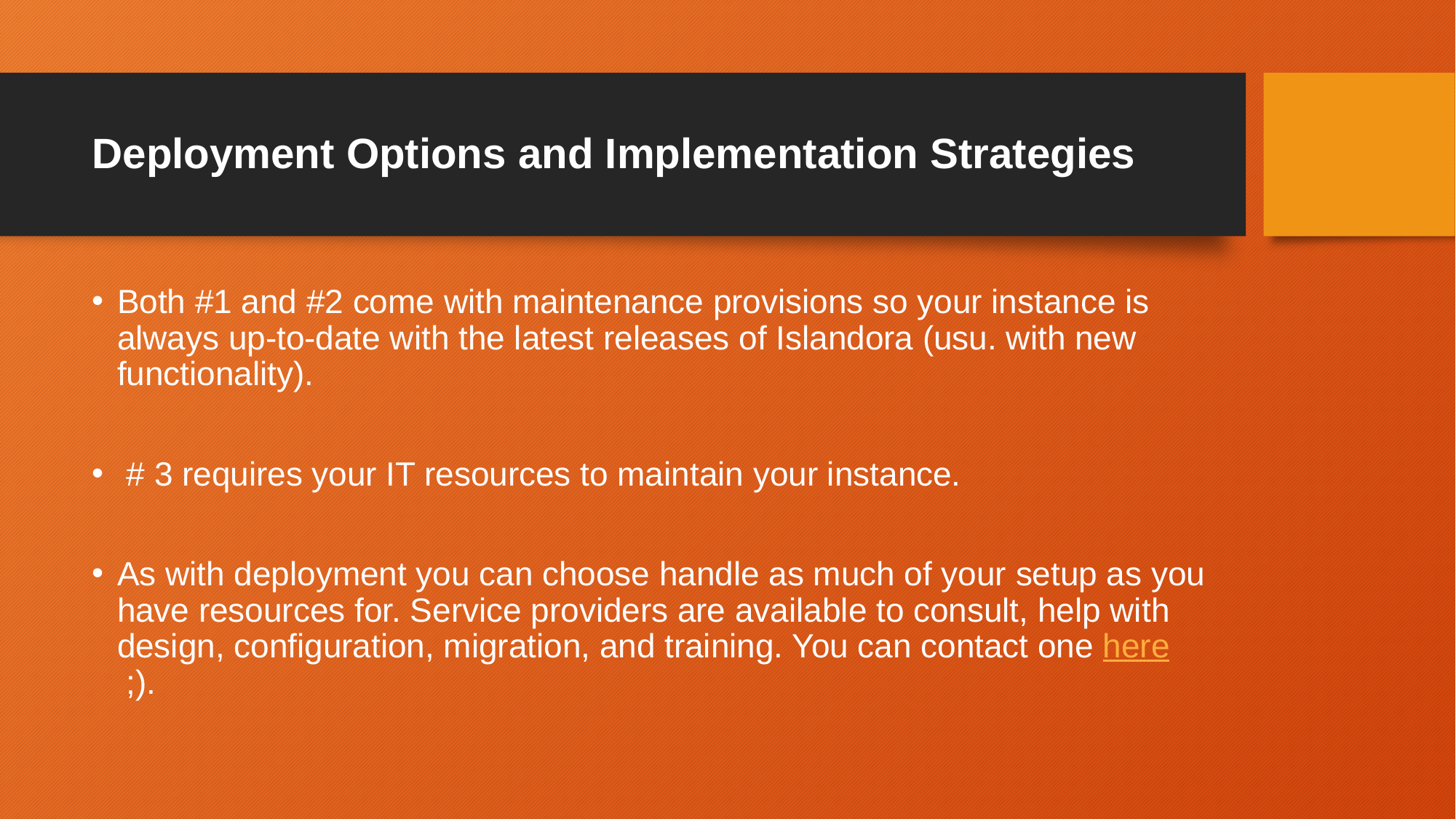

# Deployment Options and Implementation Strategies
Both #1 and #2 come with maintenance provisions so your instance is always up-to-date with the latest releases of Islandora (usu. with new functionality).

 # 3 requires your IT resources to maintain your instance.

As with deployment you can choose handle as much of your setup as you have resources for. Service providers are available to consult, help with design, configuration, migration, and training. You can contact one here ;).